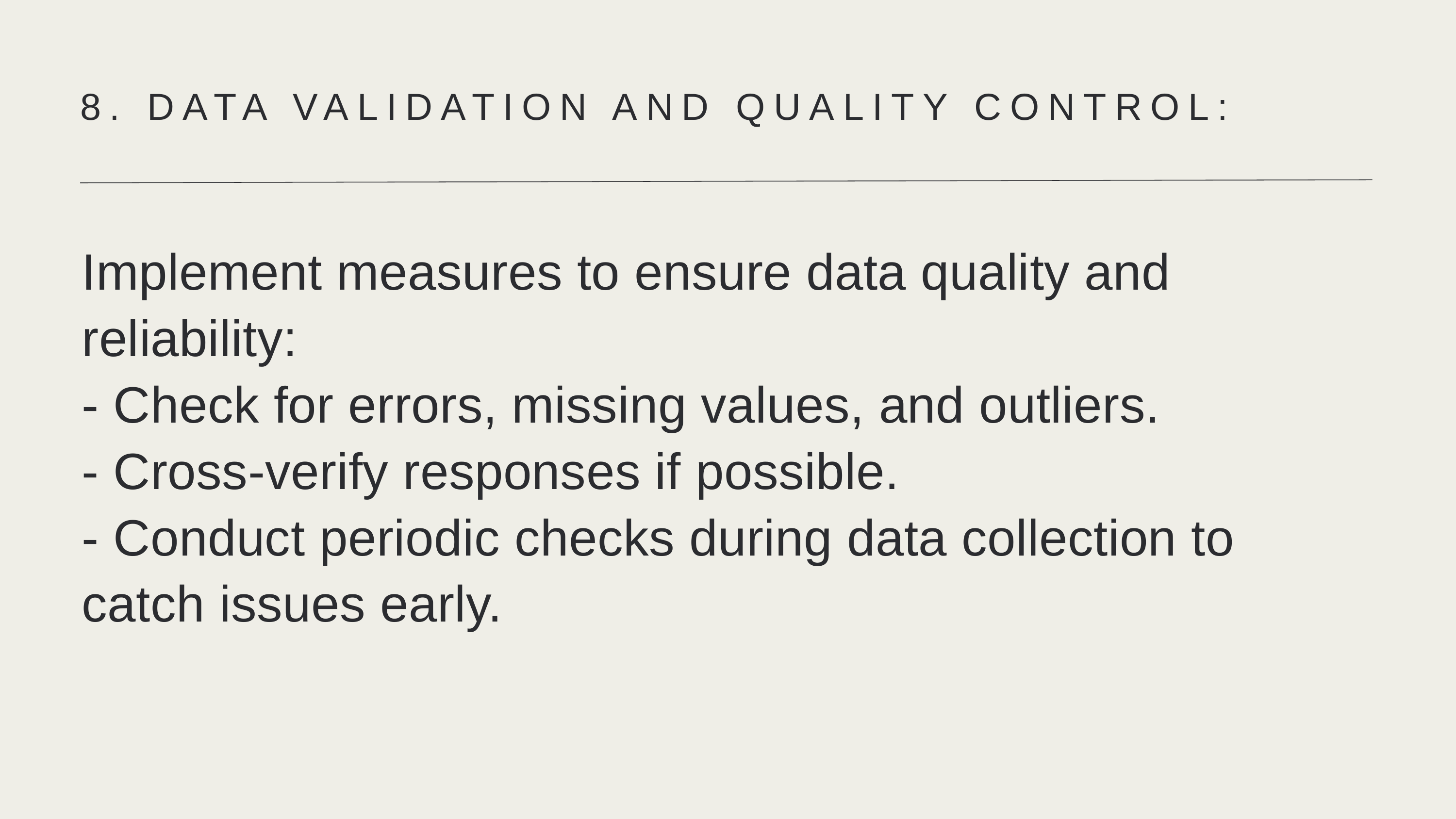

8. DATA VALIDATION AND QUALITY CONTROL:

Implement measures to ensure data quality and reliability:
- Check for errors, missing values, and outliers.
- Cross-verify responses if possible.
- Conduct periodic checks during data collection to catch issues early.